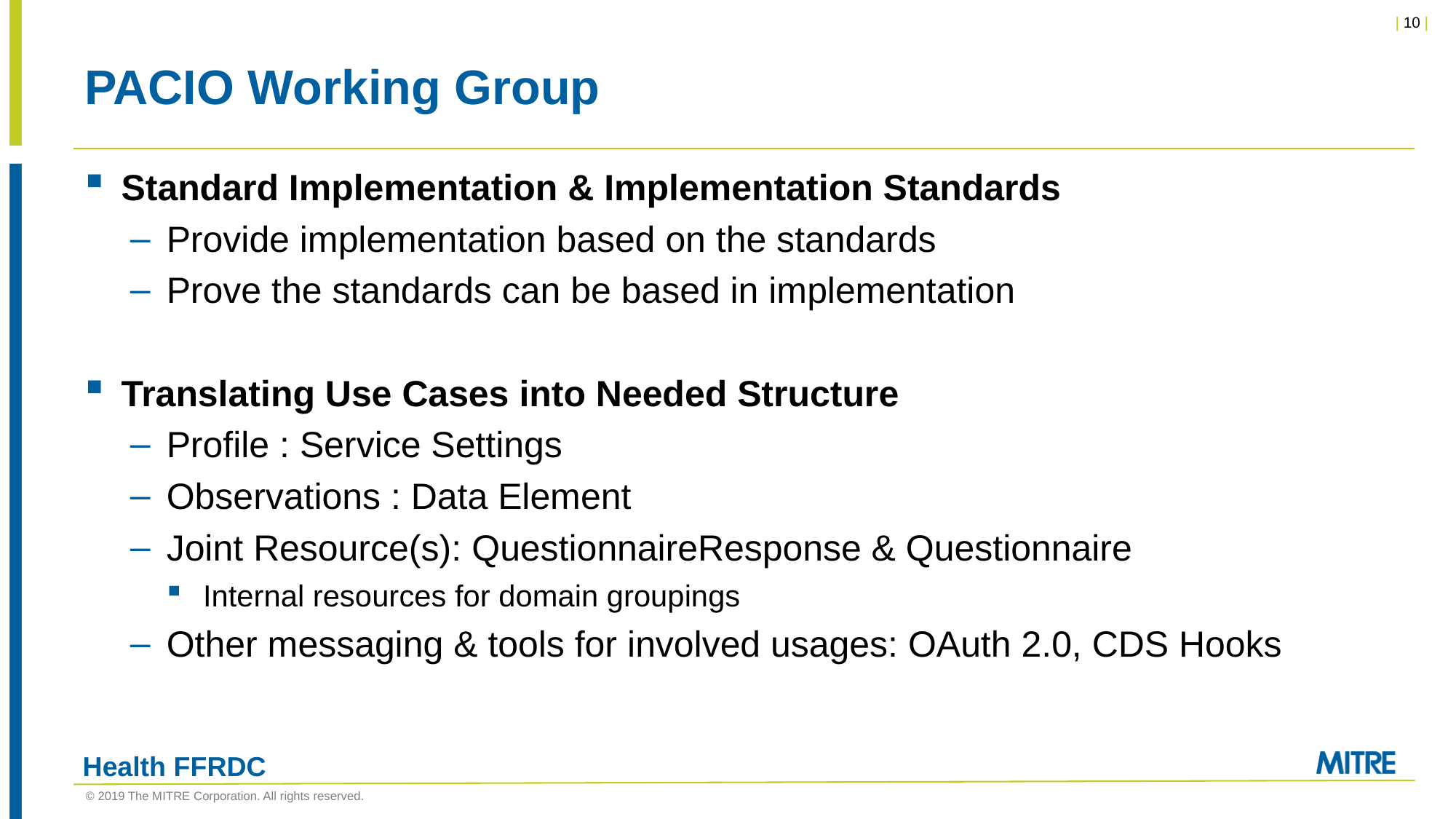

# PACIO Working Group
Standard Implementation & Implementation Standards
Provide implementation based on the standards
Prove the standards can be based in implementation

Translating Use Cases into Needed Structure
Profile : Service Settings
Observations : Data Element
Joint Resource(s): QuestionnaireResponse & Questionnaire
Internal resources for domain groupings
Other messaging & tools for involved usages: OAuth 2.0, CDS Hooks